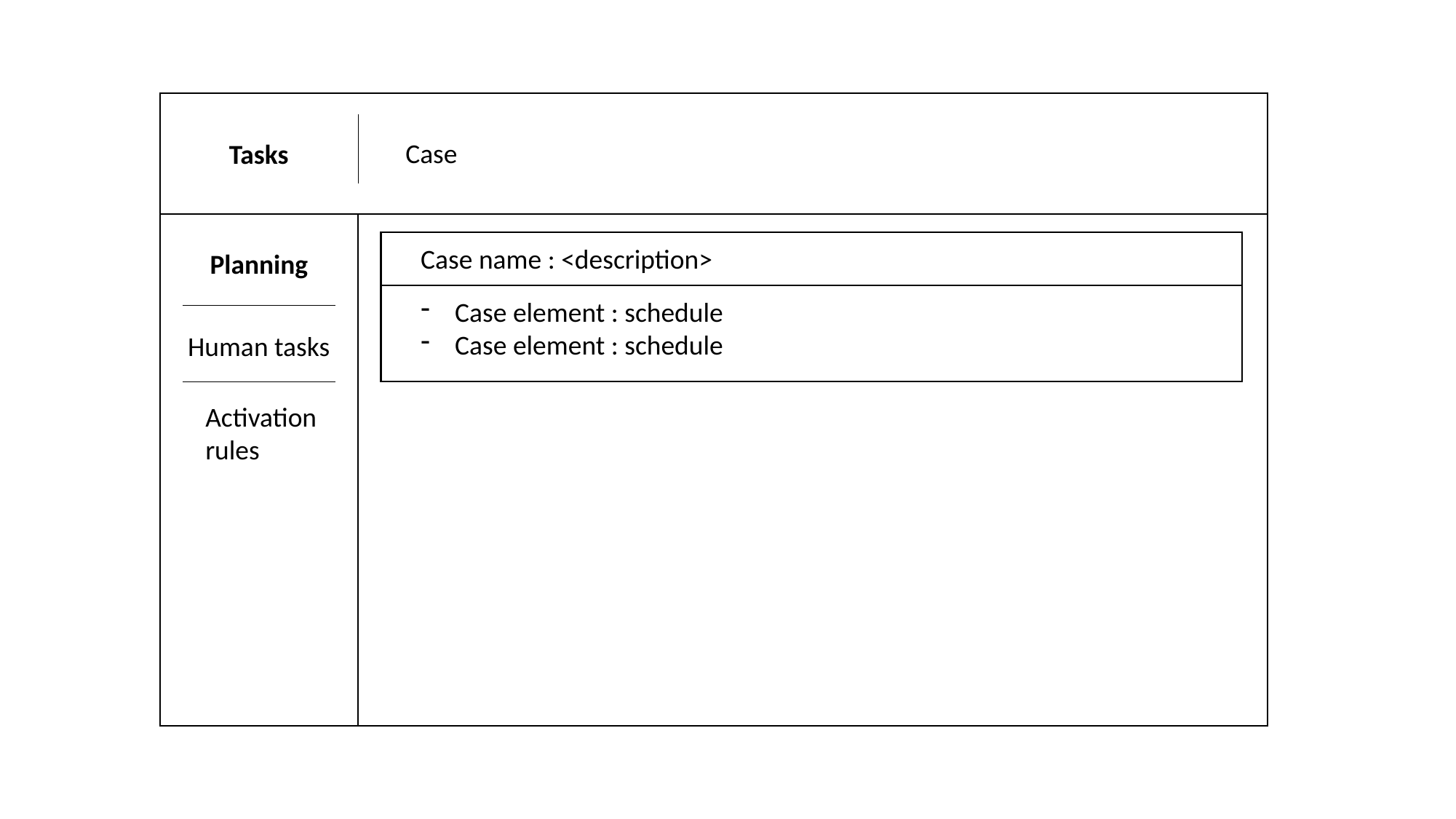

Case
Tasks

Case name : <description>
Planning

Case element : schedule
Case element : schedule
Human tasks
Activation rules